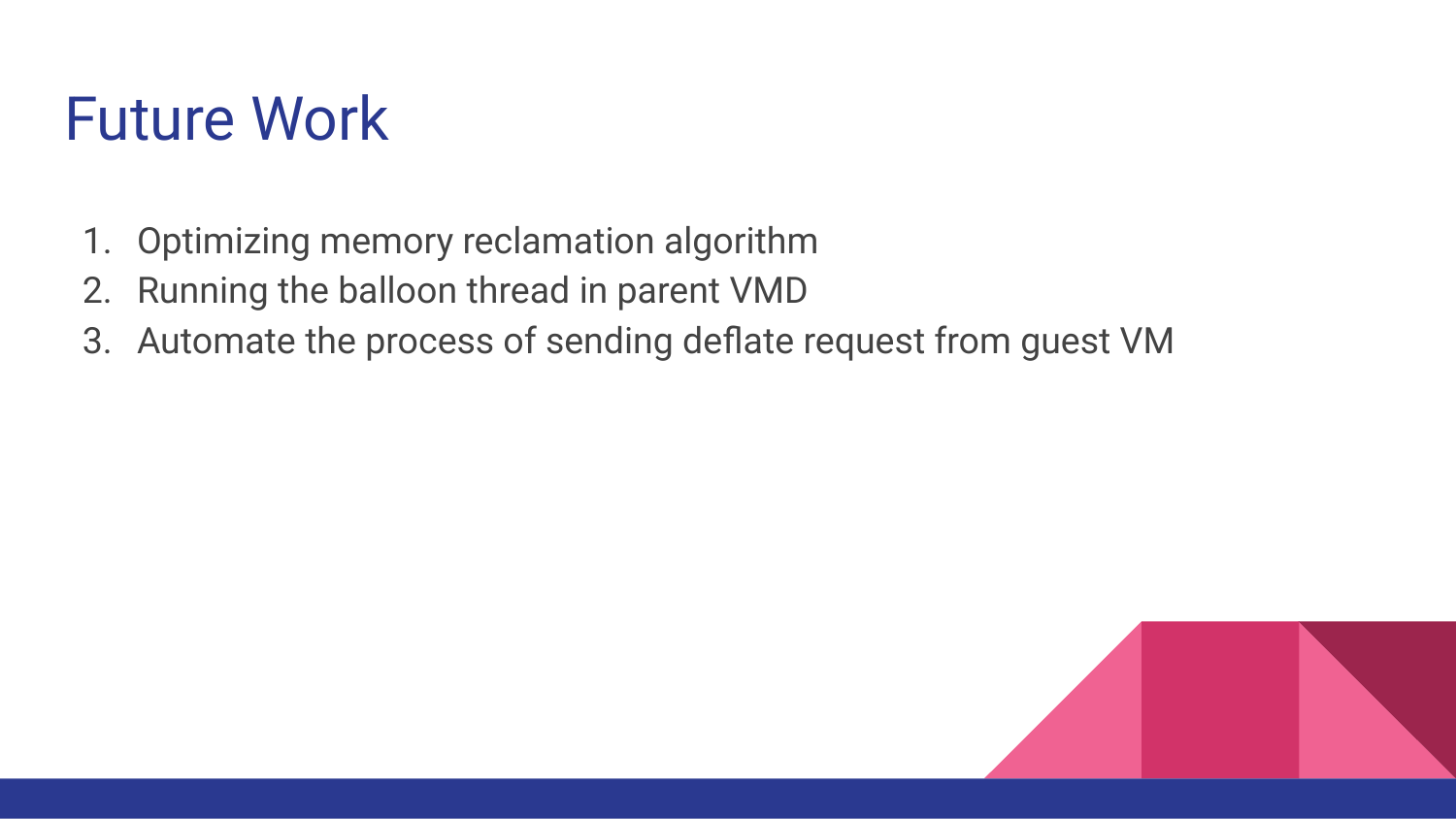

# Future Work
Optimizing memory reclamation algorithm
Running the balloon thread in parent VMD
Automate the process of sending deflate request from guest VM